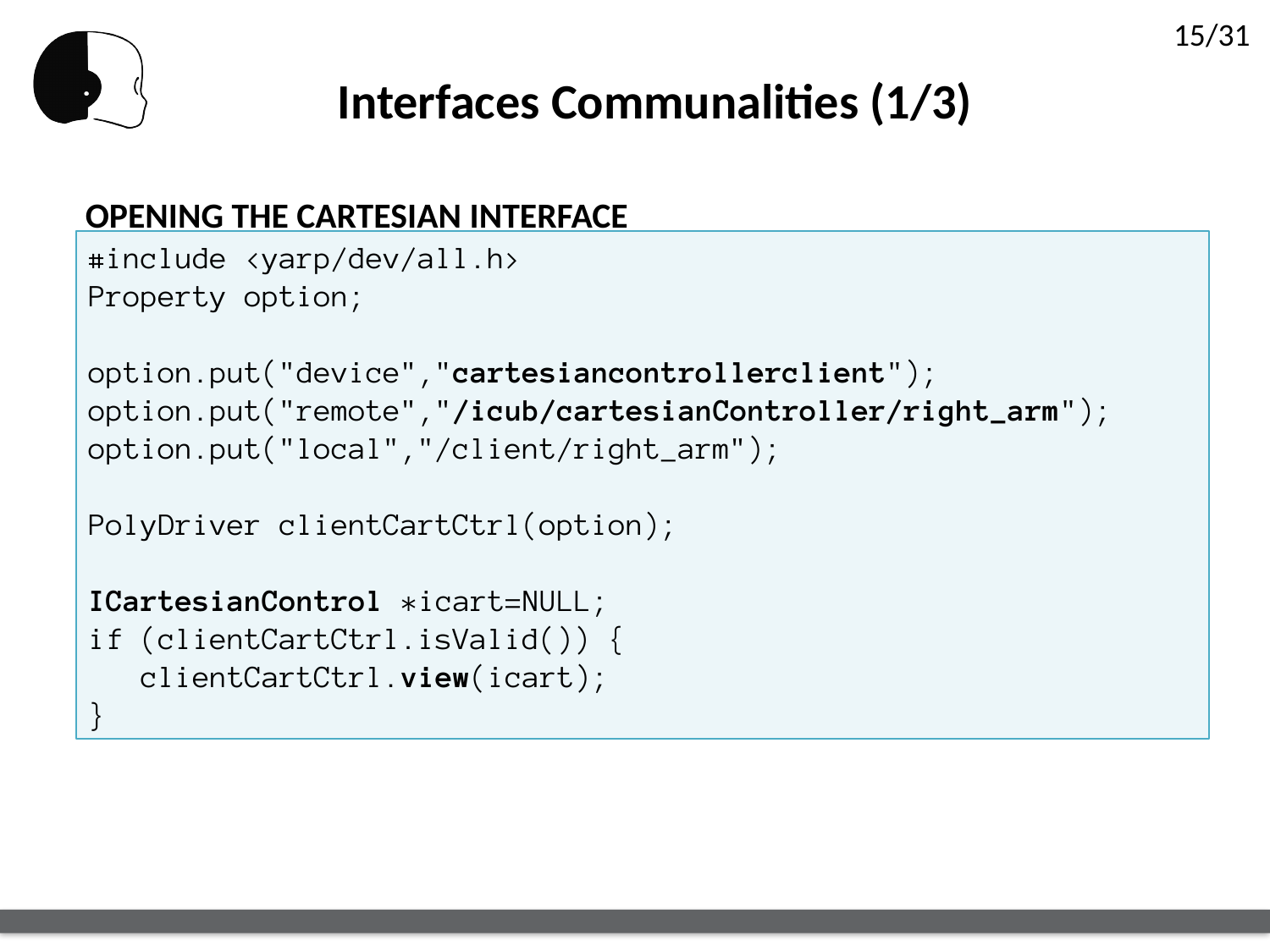

Interfaces Communalities (1/3)
OPENING THE CARTESIAN INTERFACE
#include <yarp/dev/all.h>
Property option;

option.put("device","cartesiancontrollerclient");
option.put("remote","/icub/cartesianController/right_arm");
option.put("local","/client/right_arm");

PolyDriver clientCartCtrl(option);

ICartesianControl *icart=NULL;
if (clientCartCtrl.isValid()) {
   clientCartCtrl.view(icart);
}